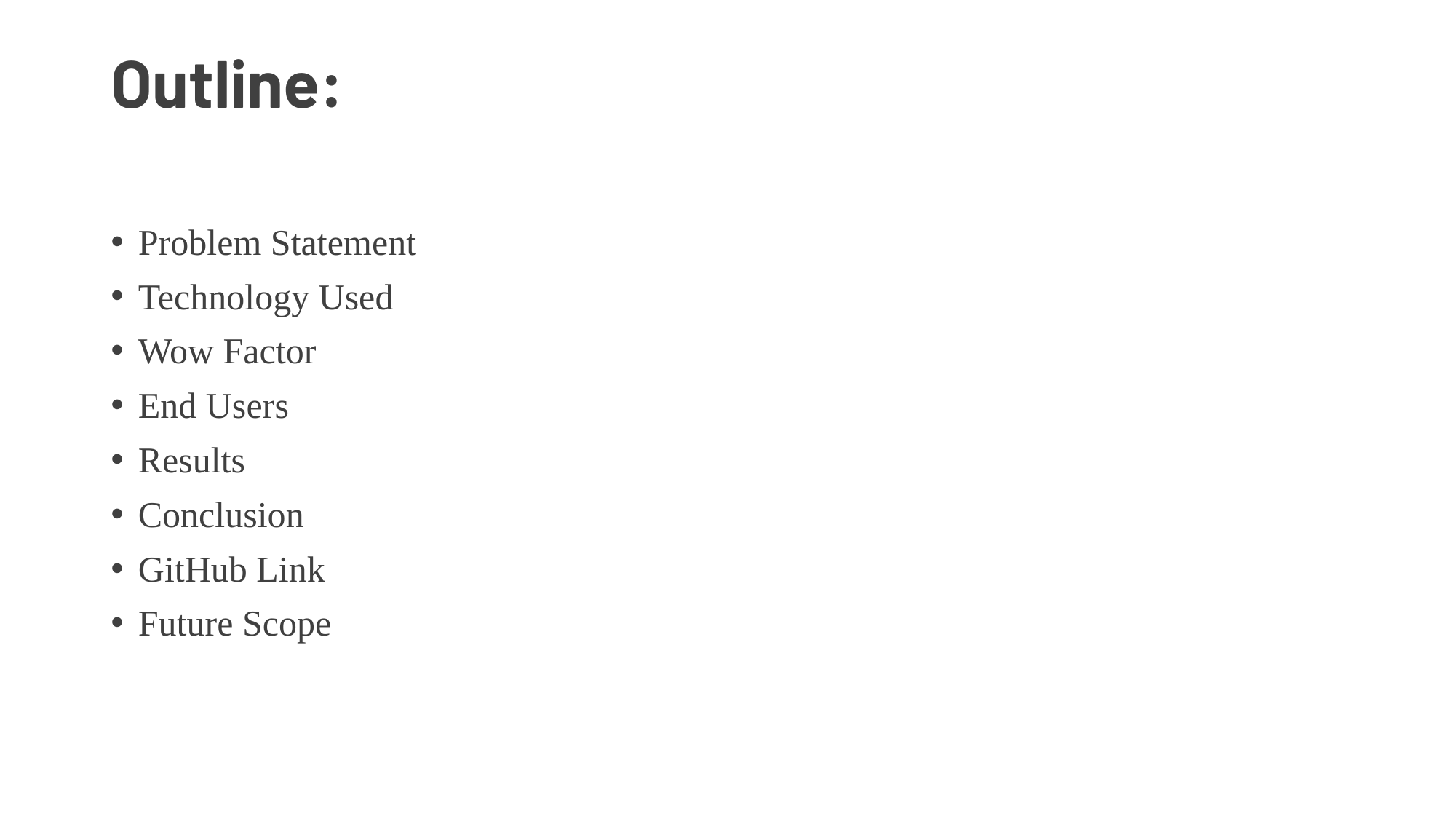

# Outline:

Problem Statement
Technology Used
Wow Factor
End Users
Results
Conclusion
GitHub Link
Future Scope